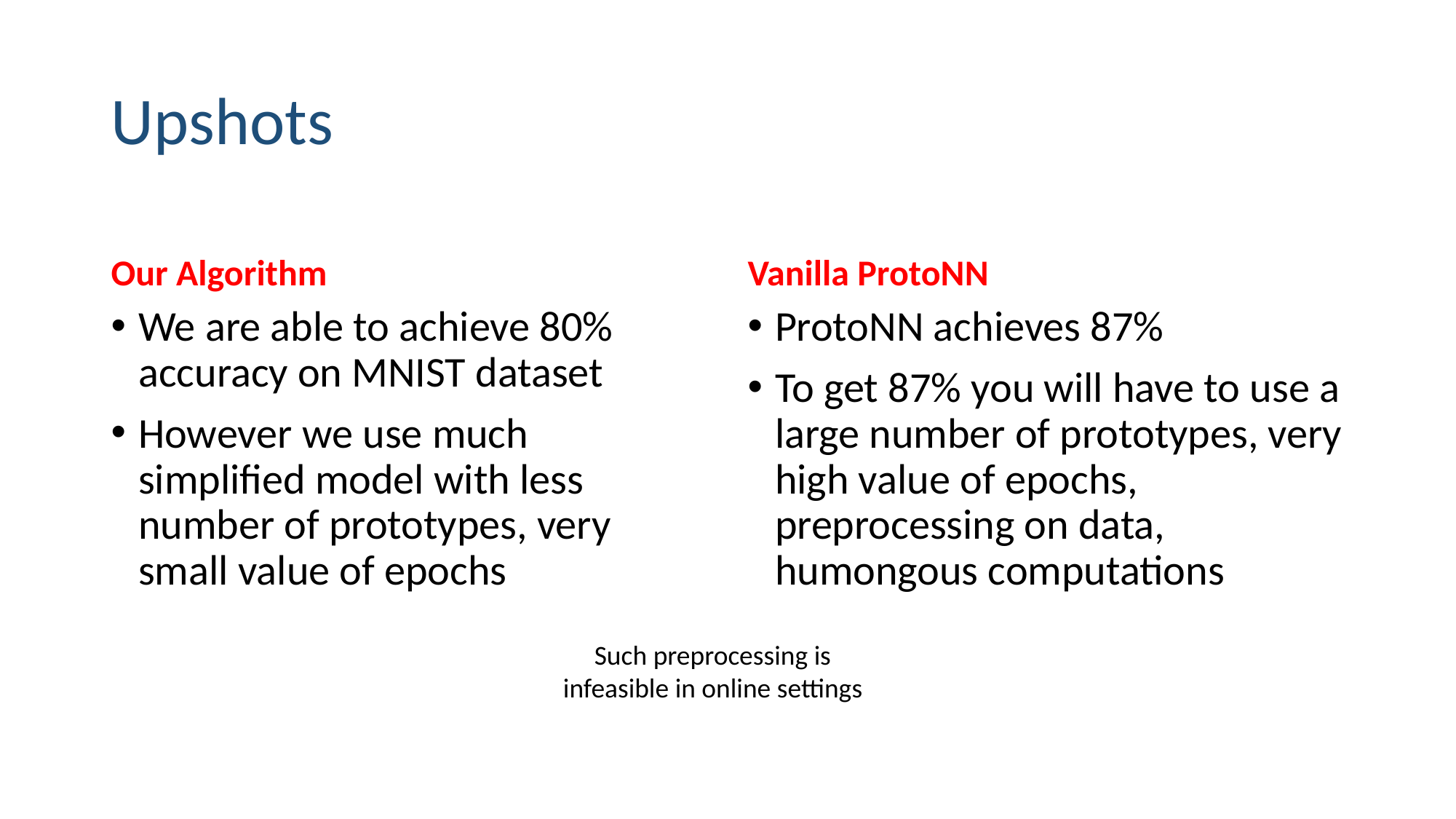

# Upshots
Our Algorithm
Vanilla ProtoNN
We are able to achieve 80% accuracy on MNIST dataset
However we use much simplified model with less number of prototypes, very small value of epochs
ProtoNN achieves 87%
To get 87% you will have to use a large number of prototypes, very high value of epochs, preprocessing on data, humongous computations
Such preprocessing is infeasible in online settings